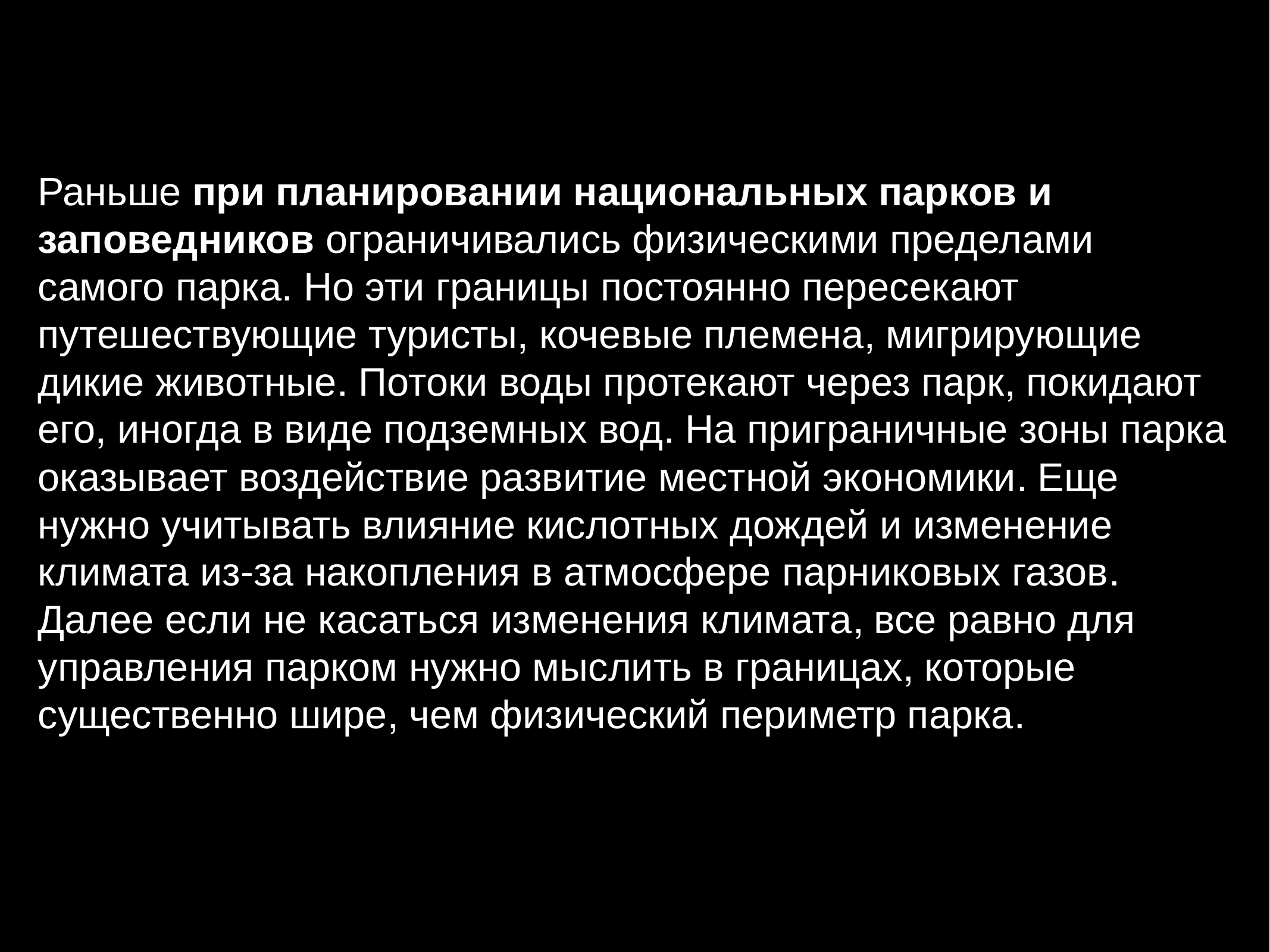

29
Раньше при планировании национальных парков и заповедников ограничивались физическими пределами самого парка. Но эти границы постоянно пересекают путешествующие туристы, кочевые племена, мигрирующие дикие животные. Потоки воды протекают через парк, покидают его, иногда в виде подземных вод. На приграничные зоны парка оказывает воздействие развитие местной экономики. Еще нужно учитывать влияние кислотных дождей и изменение климата из-за накопления в атмосфере парниковых газов. Далее если не касаться изменения климата, все равно для управления парком нужно мыслить в границах, которые существенно шире, чем физический периметр парка.